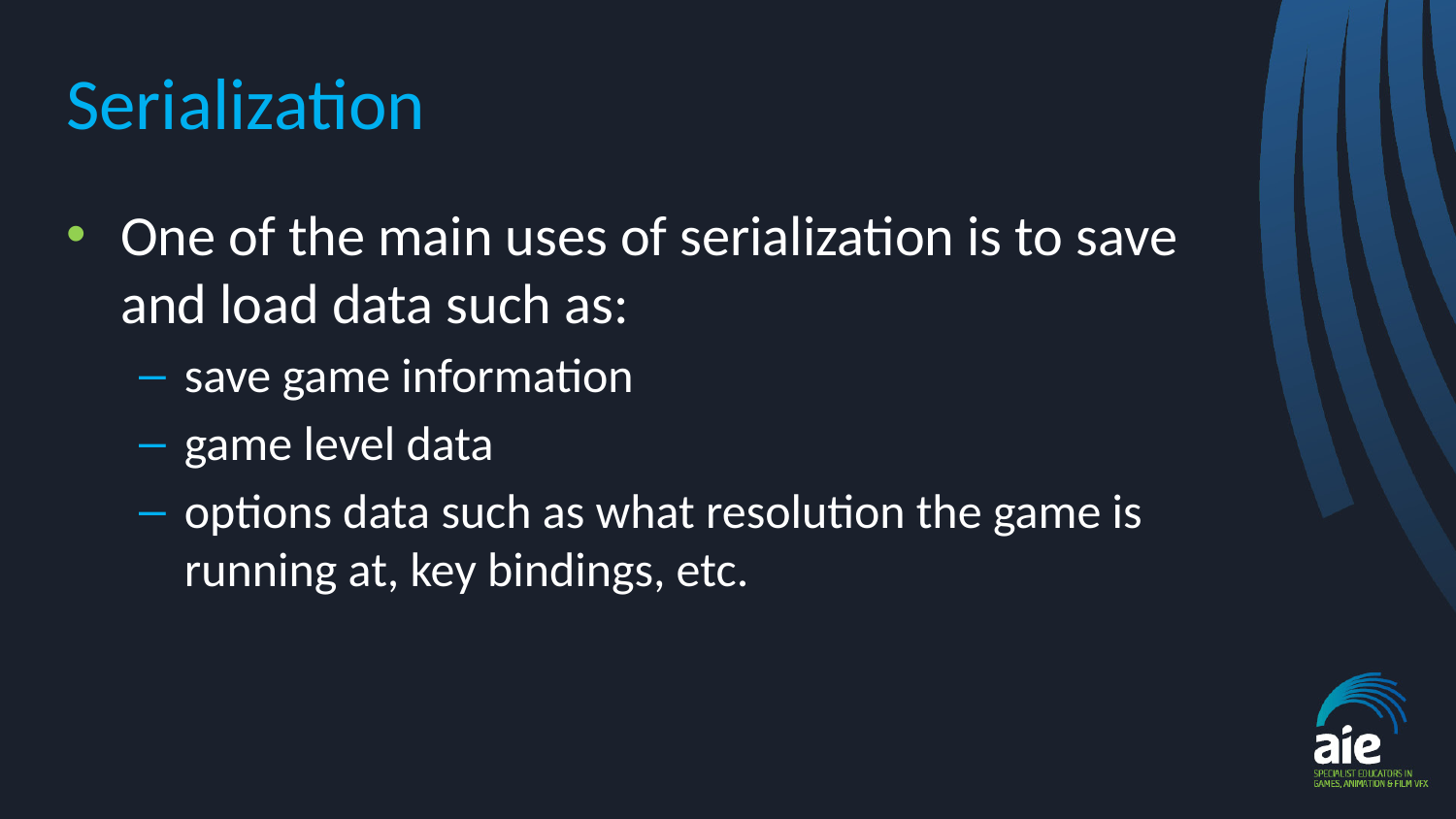

# Serialization
One of the main uses of serialization is to save and load data such as:
save game information
game level data
options data such as what resolution the game is running at, key bindings, etc.